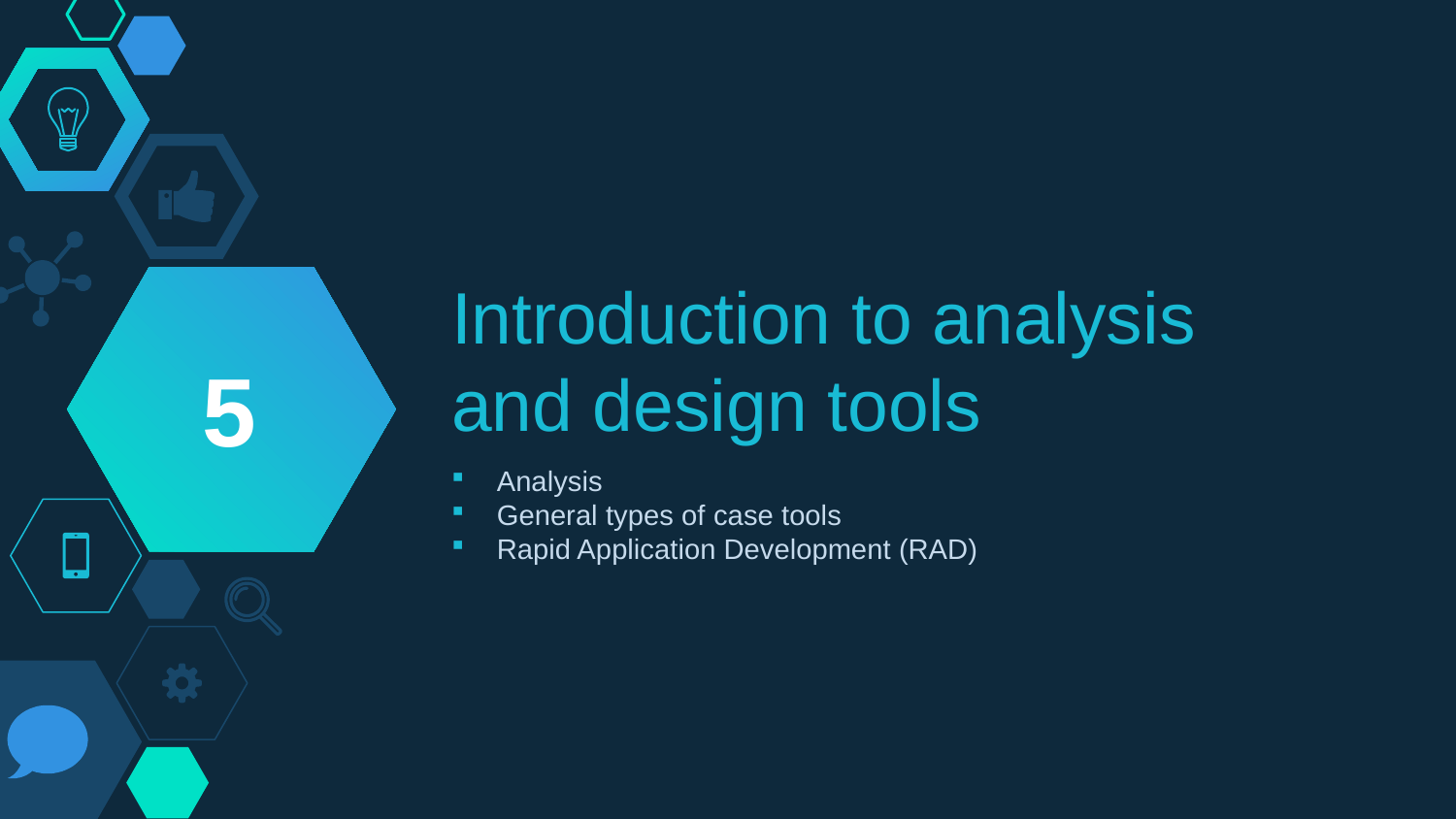

5
# Introduction to analysis and design tools
Analysis
General types of case tools
Rapid Application Development (RAD)